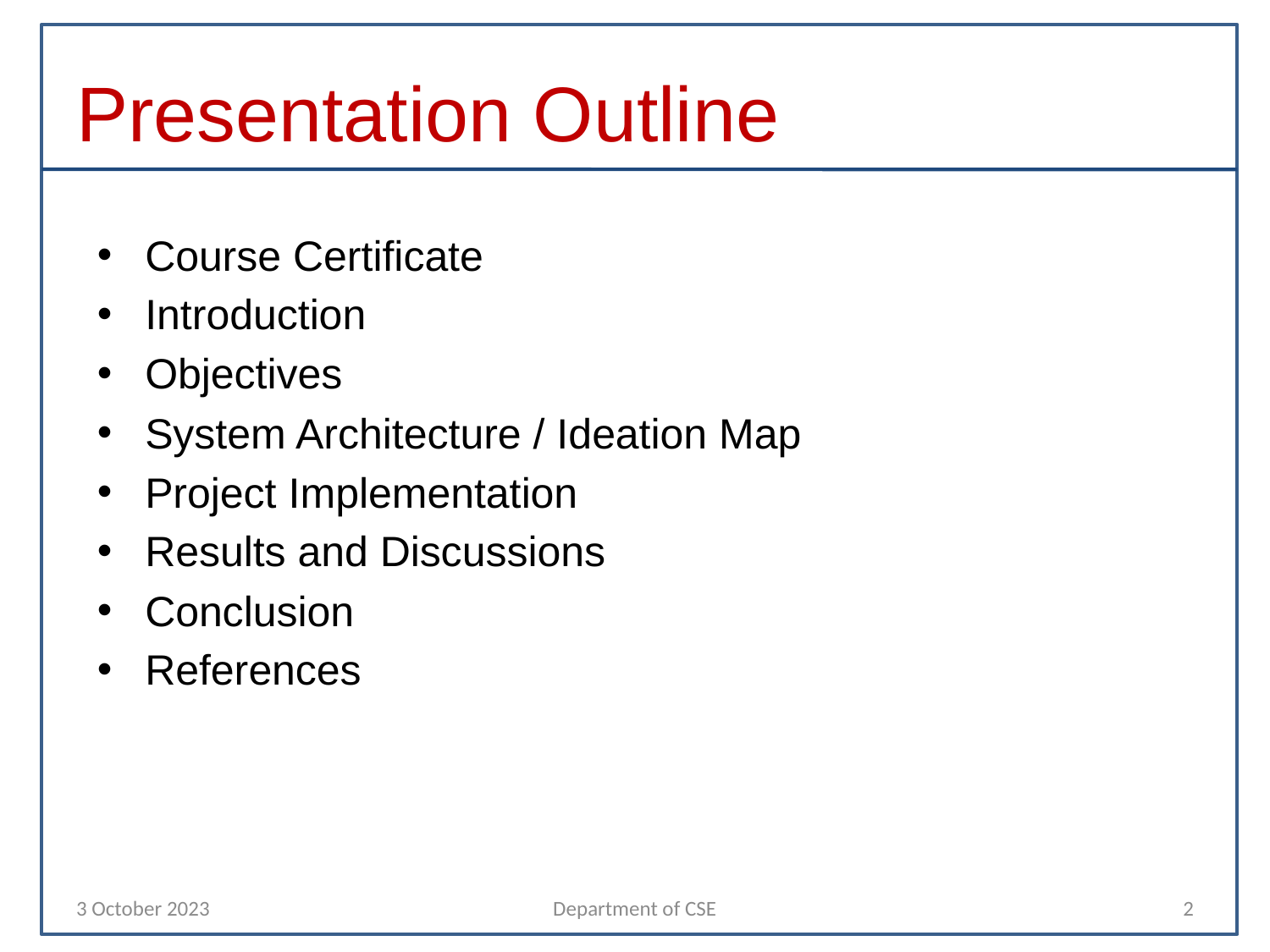

# Presentation Outline
Course Certificate
Introduction
Objectives
System Architecture / Ideation Map
Project Implementation
Results and Discussions
Conclusion
References

3 October 2023
Department of CSE
2